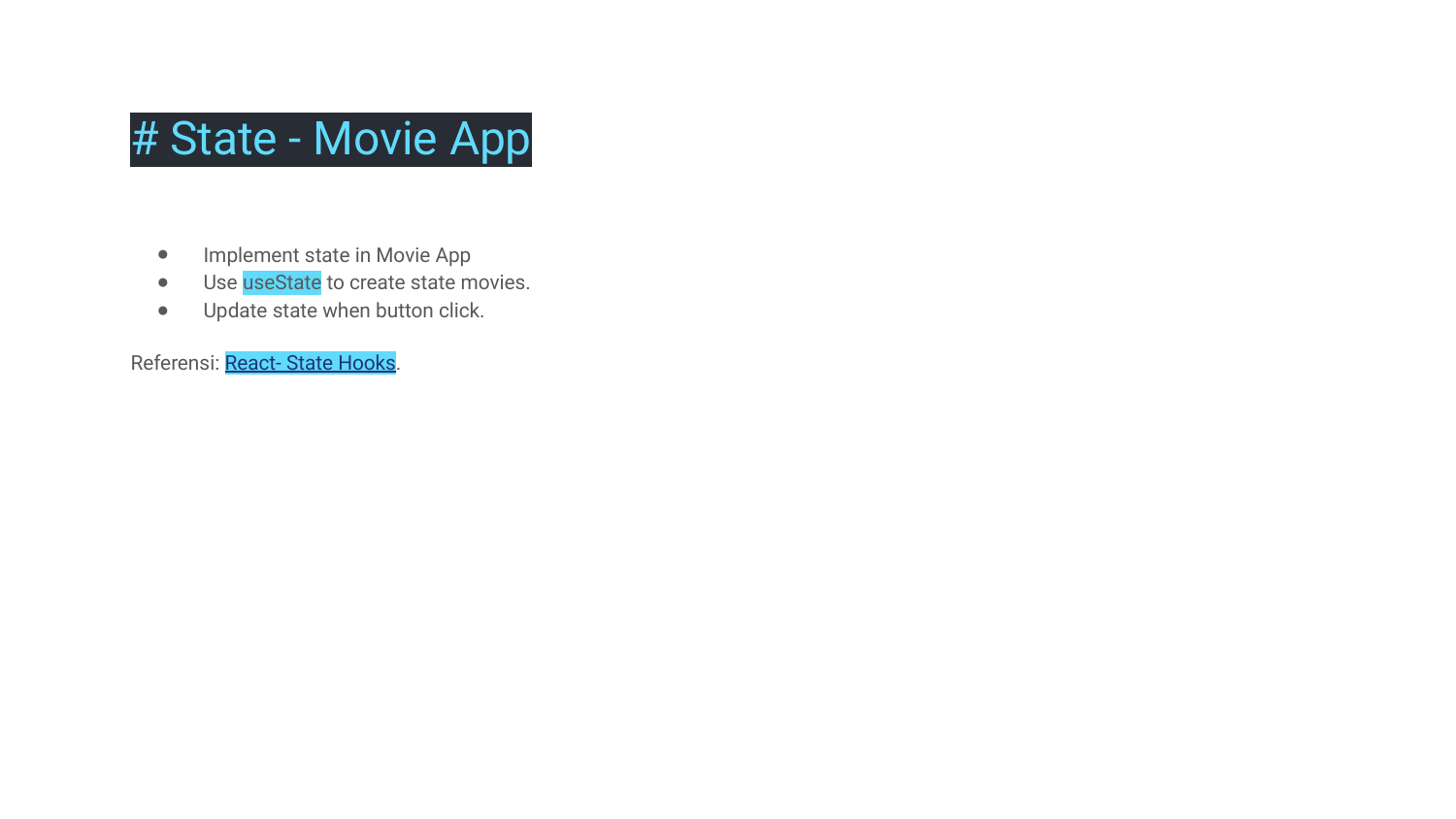

# State - Movie App
Implement state in Movie App
Use useState to create state movies.
Update state when button click.
Referensi: React- State Hooks.